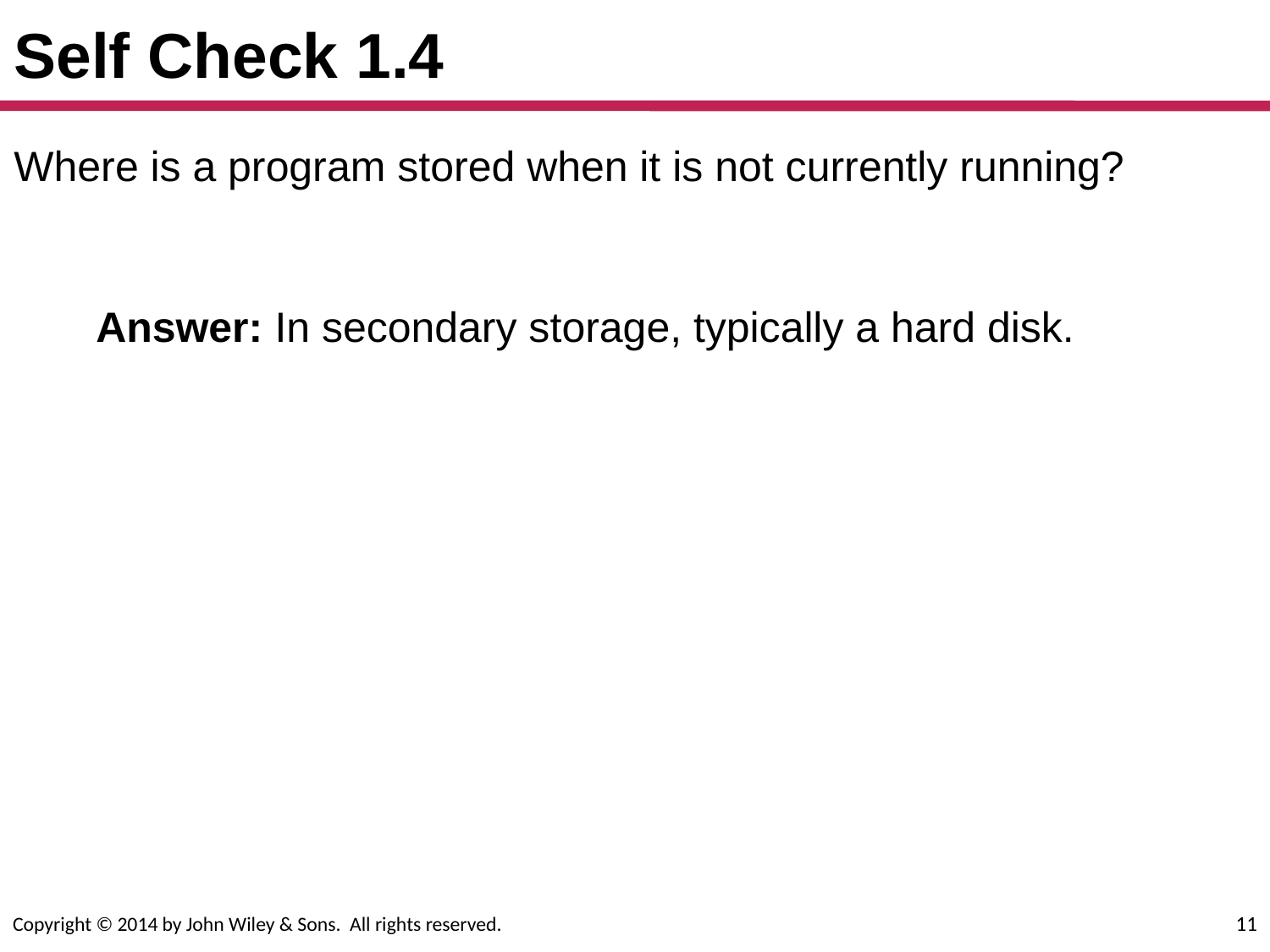

# Self Check 1.4
Where is a program stored when it is not currently running?
Answer: In secondary storage, typically a hard disk.